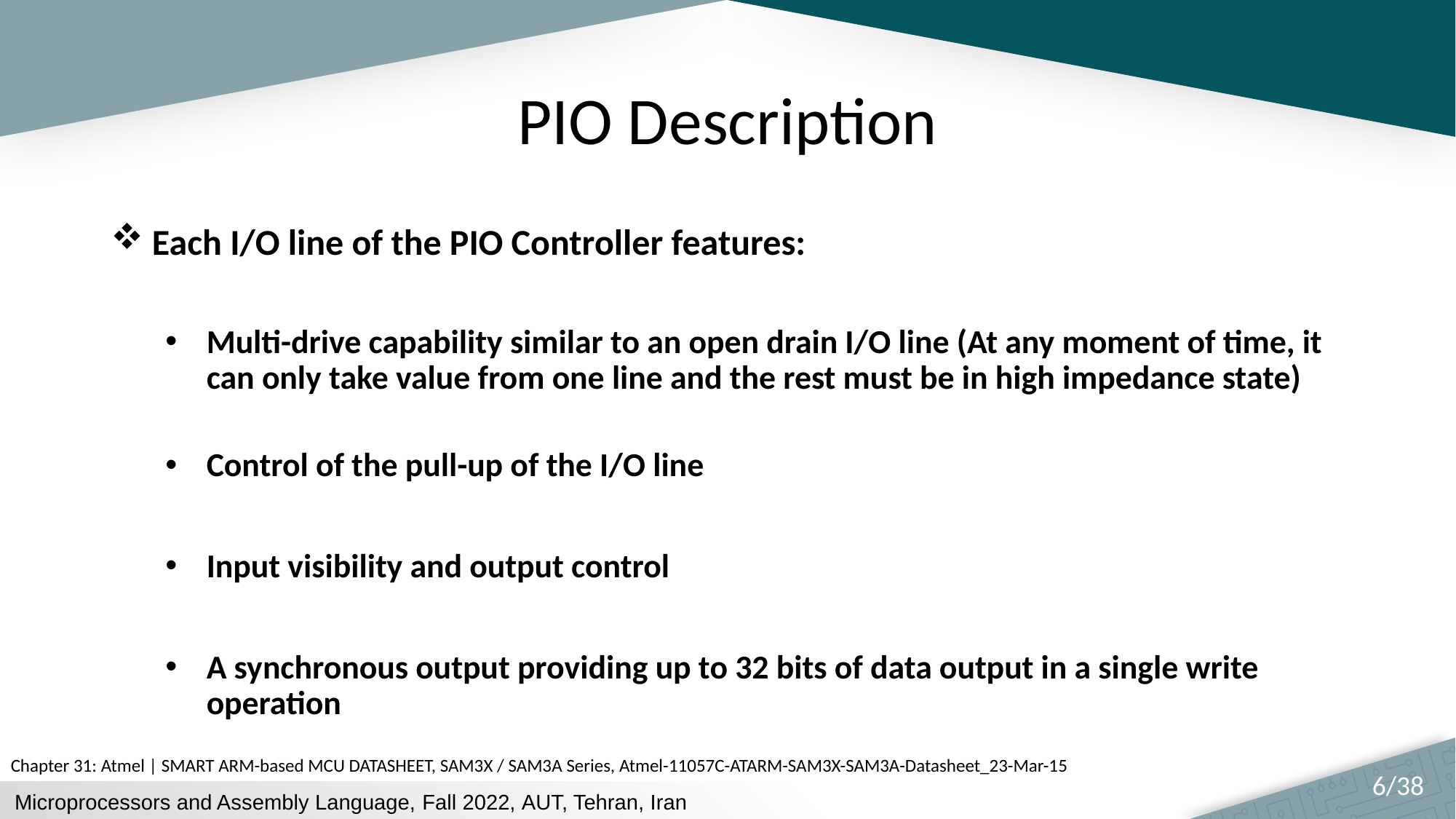

# PIO Description
Each I/O line of the PIO Controller features:

Multi-drive capability similar to an open drain I/O line (At any moment of time, it can only take value from one line and the rest must be in high impedance state)

Control of the pull-up of the I/O line

Input visibility and output control

A synchronous output providing up to 32 bits of data output in a single write operation
Chapter 31: Atmel | SMART ARM-based MCU DATASHEET, SAM3X / SAM3A Series, Atmel-11057C-ATARM-SAM3X-SAM3A-Datasheet_23-Mar-15
6/38